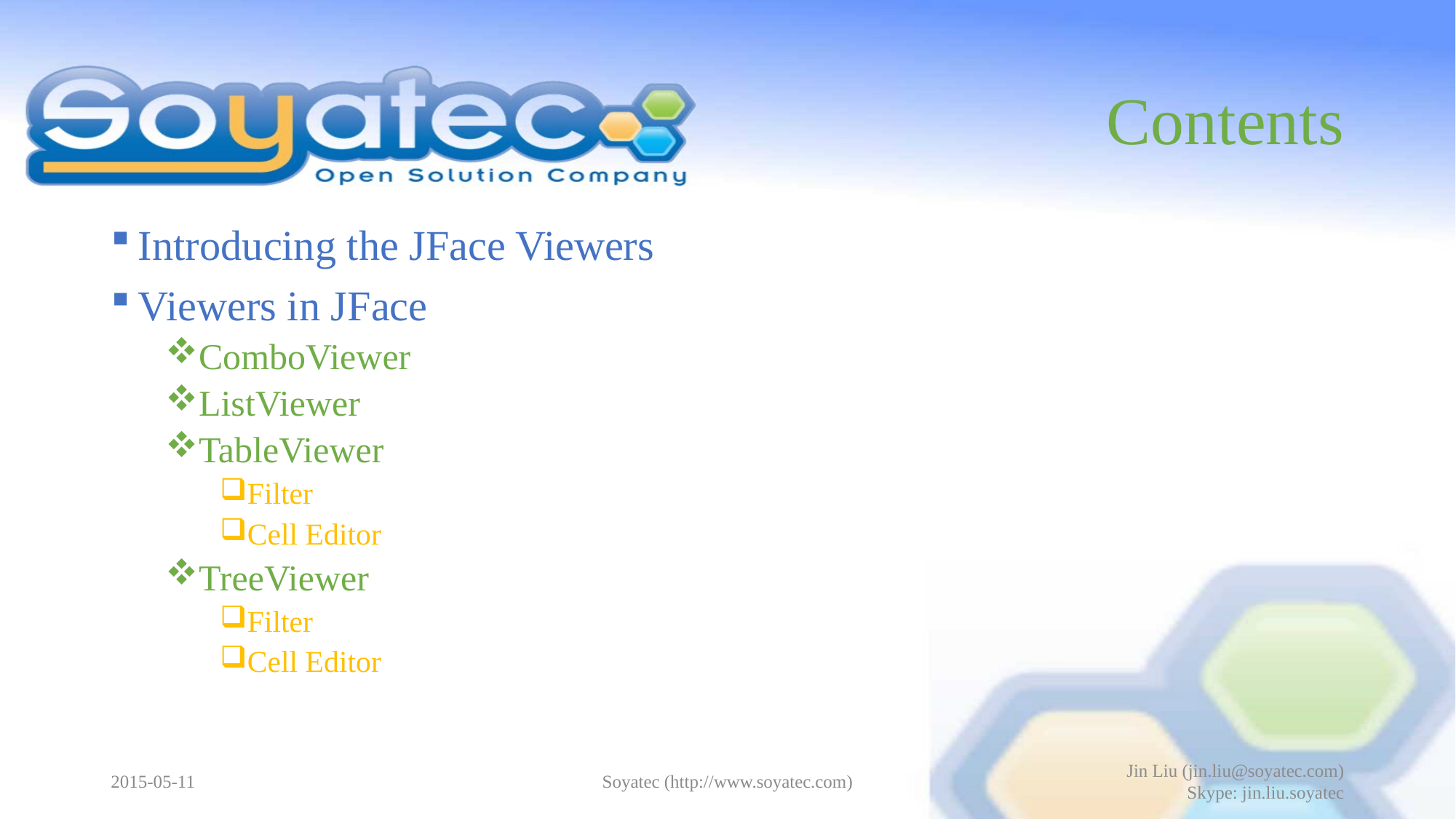

# Contents
Introducing the JFace Viewers
Viewers in JFace
ComboViewer
ListViewer
TableViewer
Filter
Cell Editor
TreeViewer
Filter
Cell Editor
2015-05-11
Soyatec (http://www.soyatec.com)
Jin Liu (jin.liu@soyatec.com)
Skype: jin.liu.soyatec